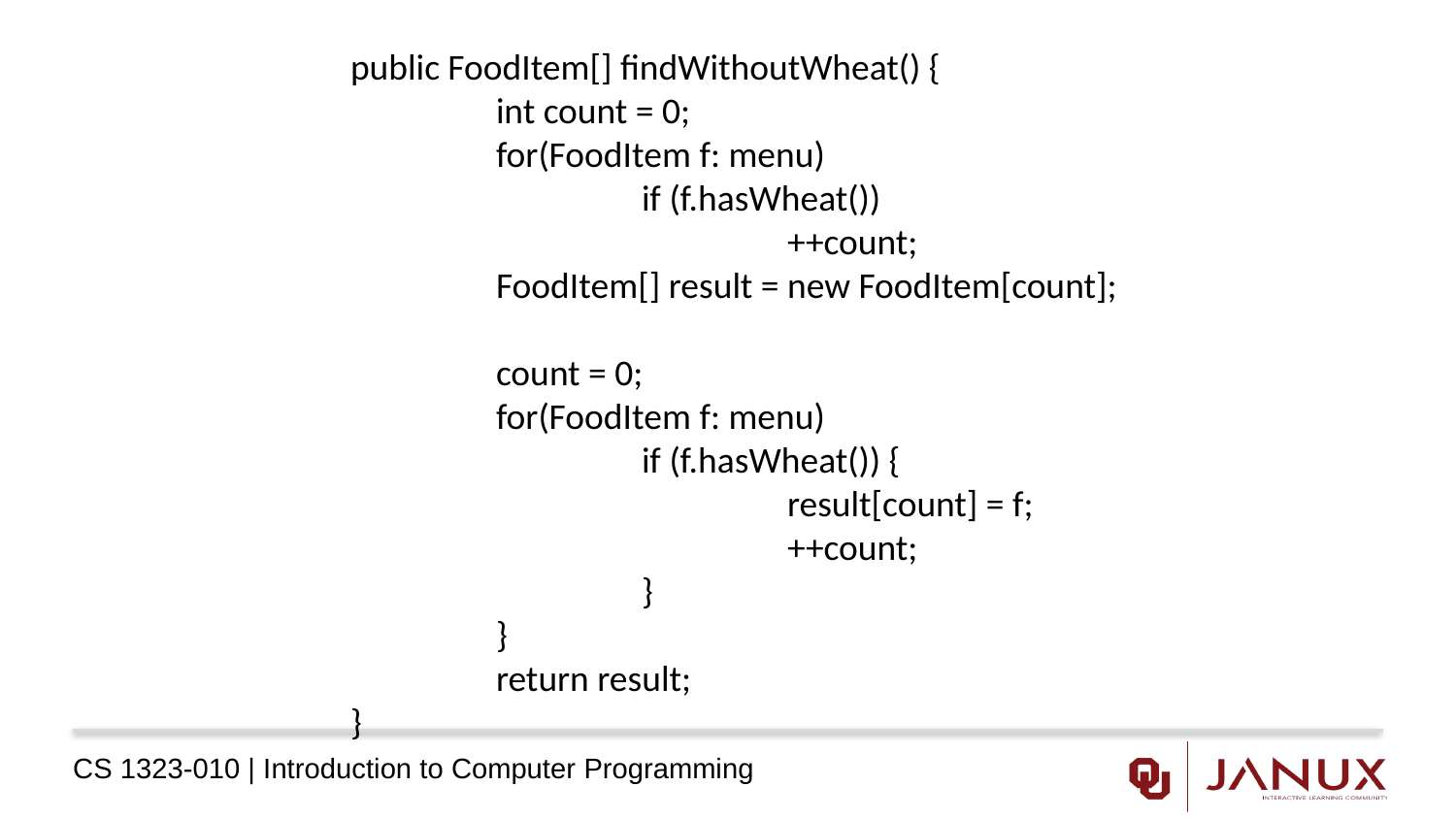

public FoodItem[] findWithoutWheat() {
	int count = 0;
	for(FoodItem f: menu)
		if (f.hasWheat())
			++count;
	FoodItem[] result = new FoodItem[count];

	count = 0;
	for(FoodItem f: menu)
		if (f.hasWheat()) {
			result[count] = f;
			++count;
		}
	}
	return result;
}